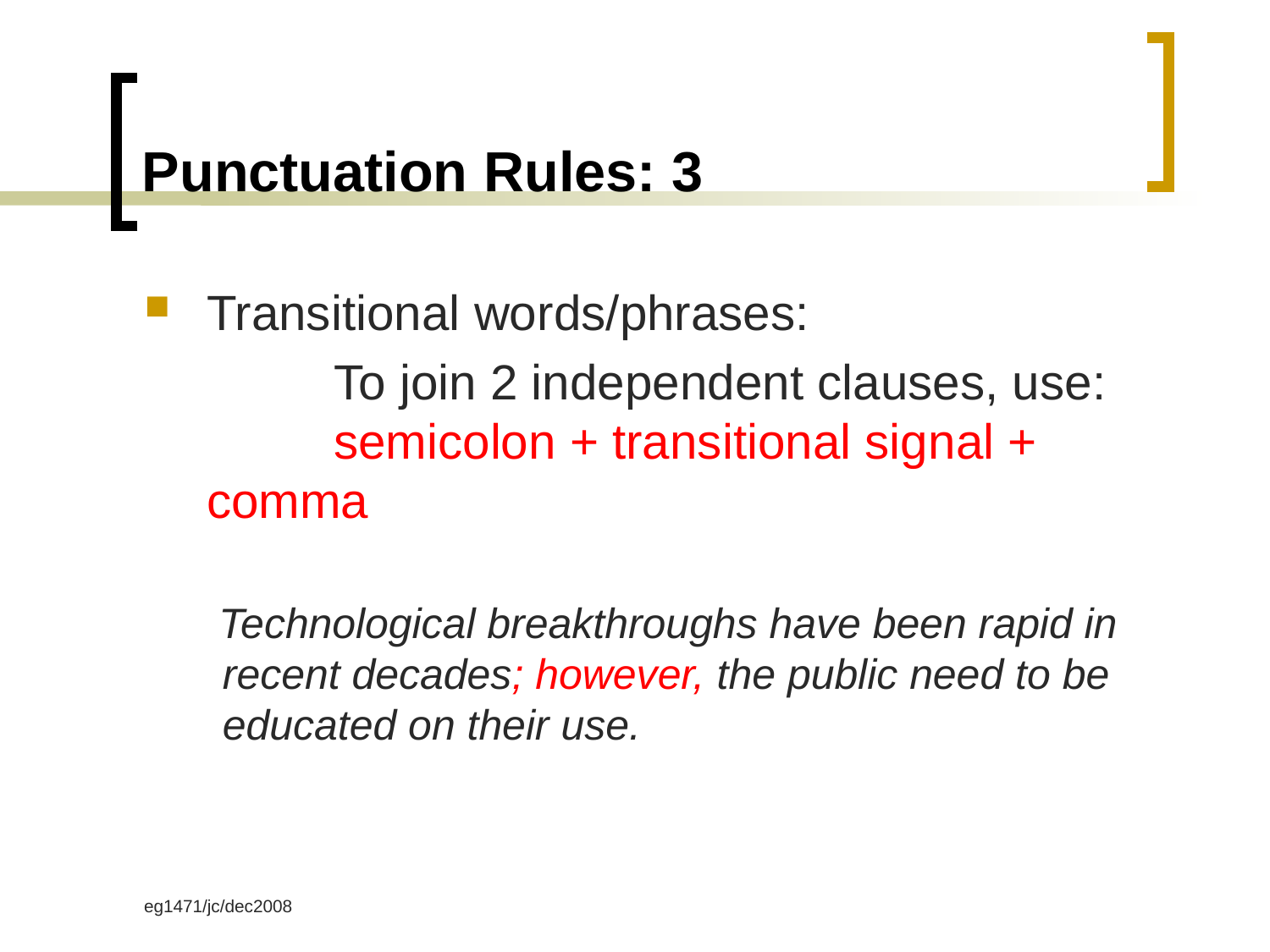

# Punctuation Rules: 3
Transitional words/phrases:
		To join 2 independent clauses, use: 	semicolon + transitional signal + comma

 Technological breakthroughs have been rapid in recent decades; however, the public need to be educated on their use.

eg1471/jc/dec2008